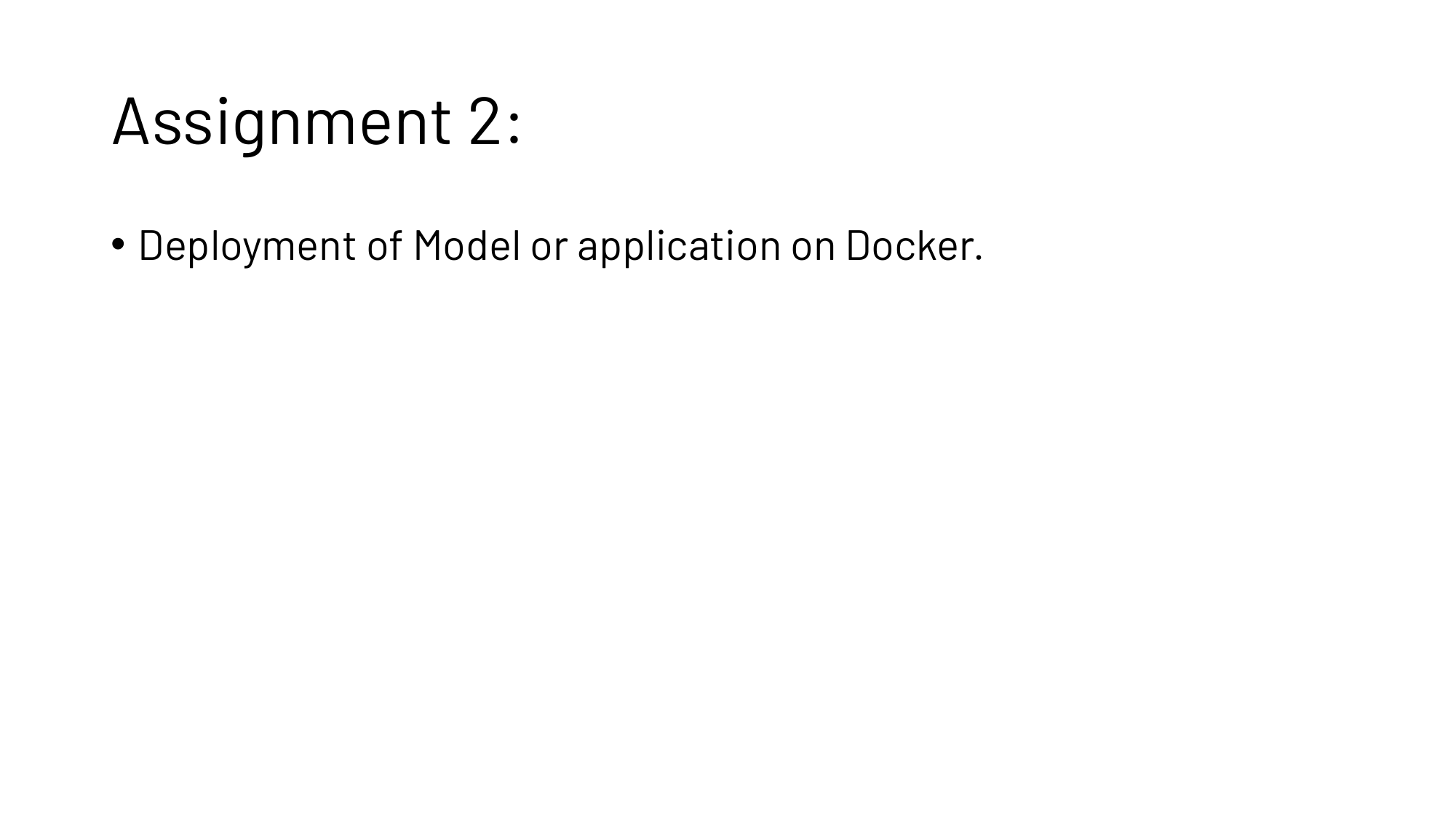

# Assignment 2:
Deployment of Model or application on Docker.